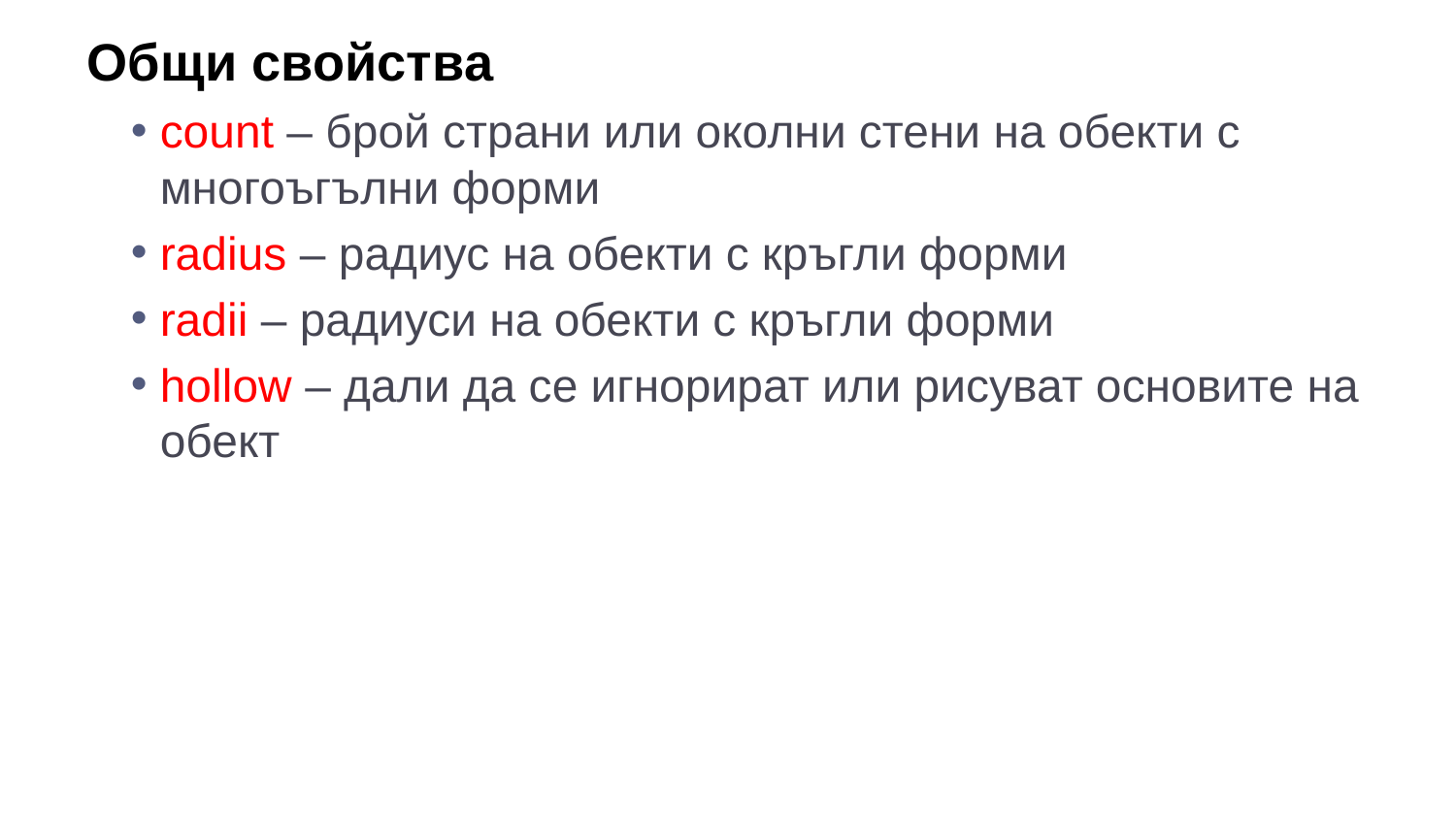

Общи свойства
count – брой страни или околни стени на обекти с многоъгълни форми
radius – радиус на обекти с кръгли форми
radii – радиуси на обекти с кръгли форми
hollow – дали да се игнорират или рисуват основите на обект